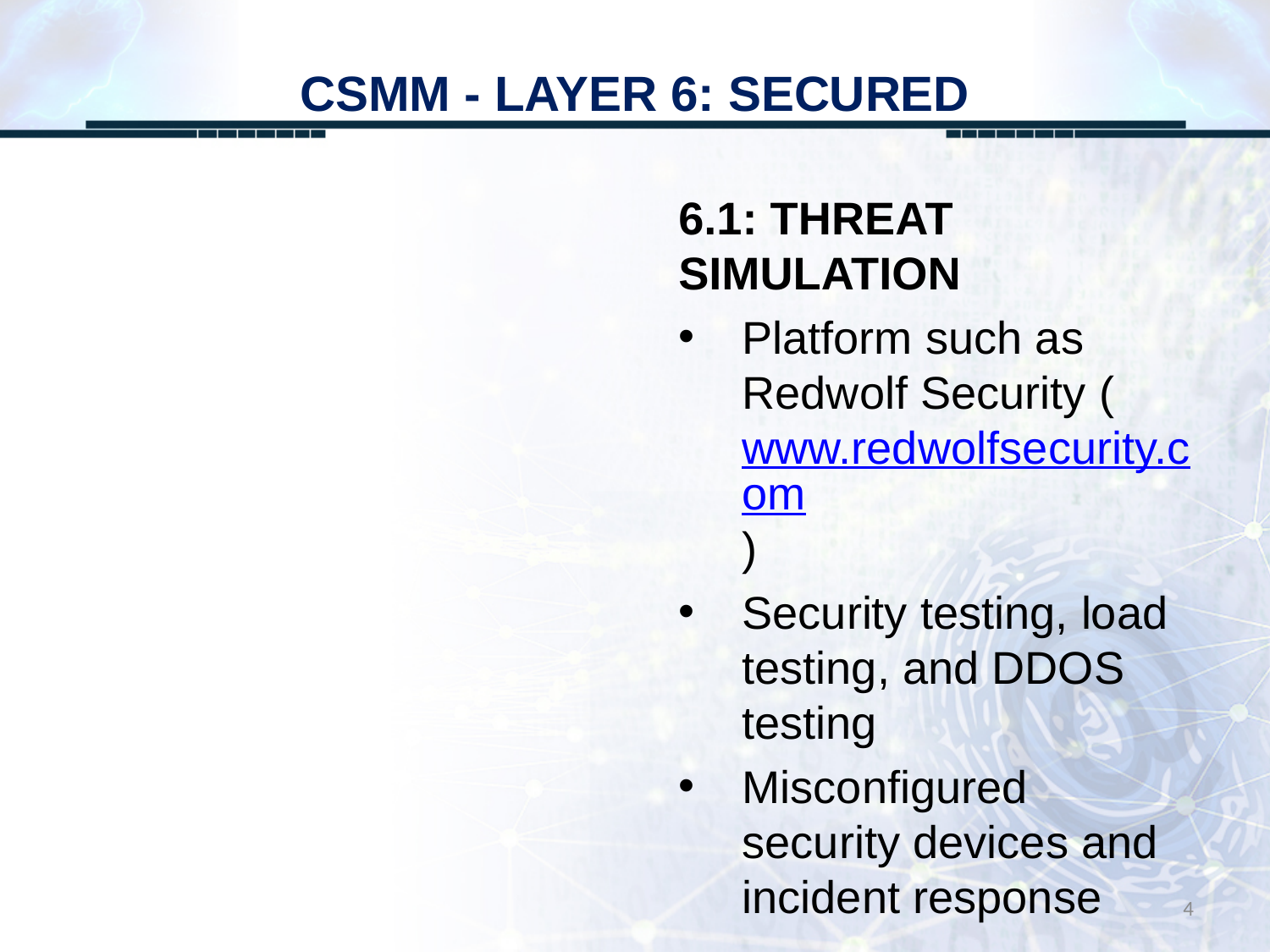

# CSMM - LAYER 6: SECURED
6.1: THREAT SIMULATION
Platform such as Redwolf Security (www.redwolfsecurity.com)
Security testing, load testing, and DDOS testing
Misconfigured security devices and incident response
4